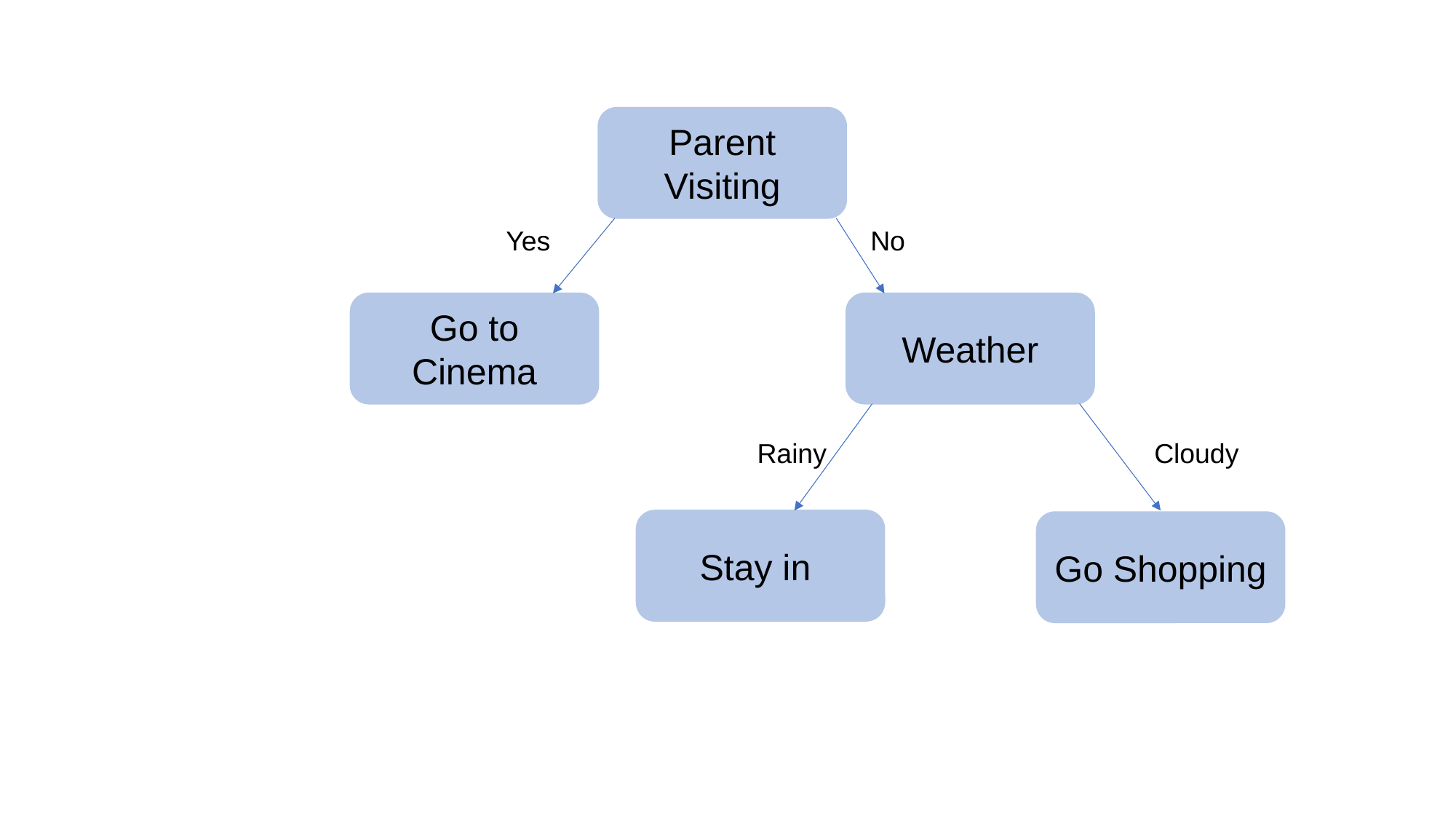

Parent Visiting
Yes
No
Go to Cinema
Weather
Rainy
Cloudy
Stay in
Go Shopping